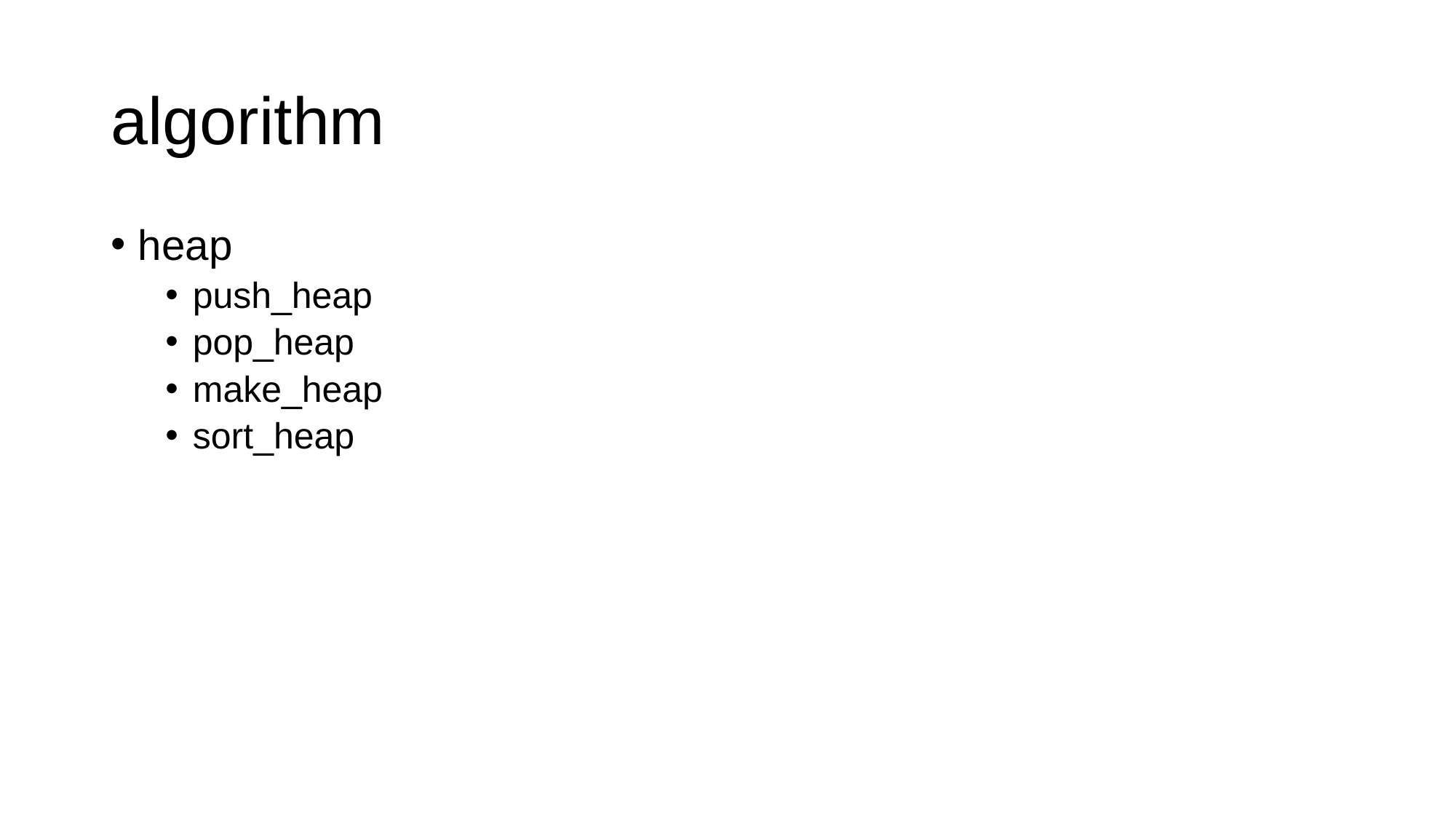

# algorithm
heap
push_heap
pop_heap
make_heap
sort_heap